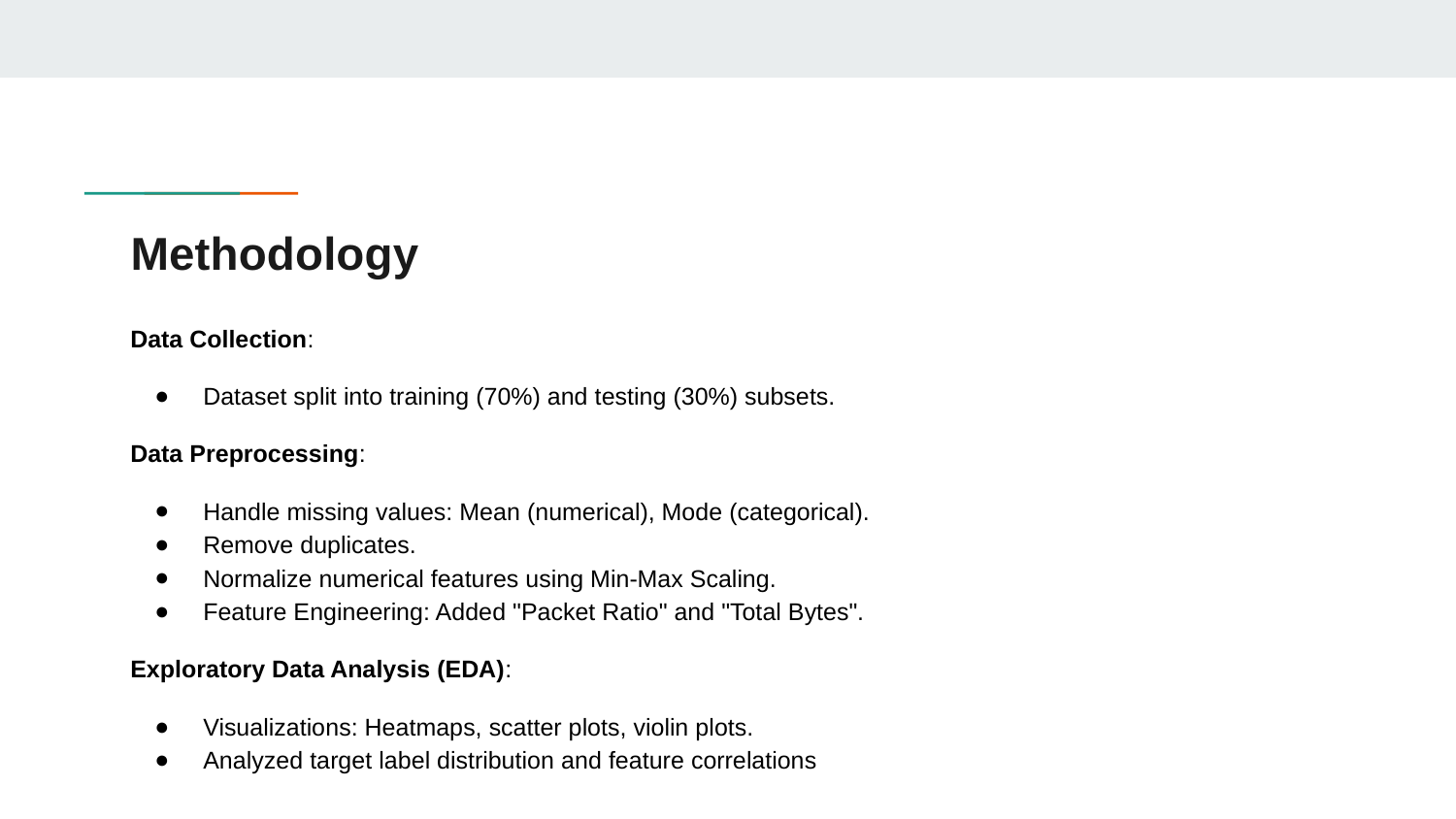

# Methodology
Data Collection:
Dataset split into training (70%) and testing (30%) subsets.
Data Preprocessing:
Handle missing values: Mean (numerical), Mode (categorical).
Remove duplicates.
Normalize numerical features using Min-Max Scaling.
Feature Engineering: Added "Packet Ratio" and "Total Bytes".
Exploratory Data Analysis (EDA):
Visualizations: Heatmaps, scatter plots, violin plots.
Analyzed target label distribution and feature correlations